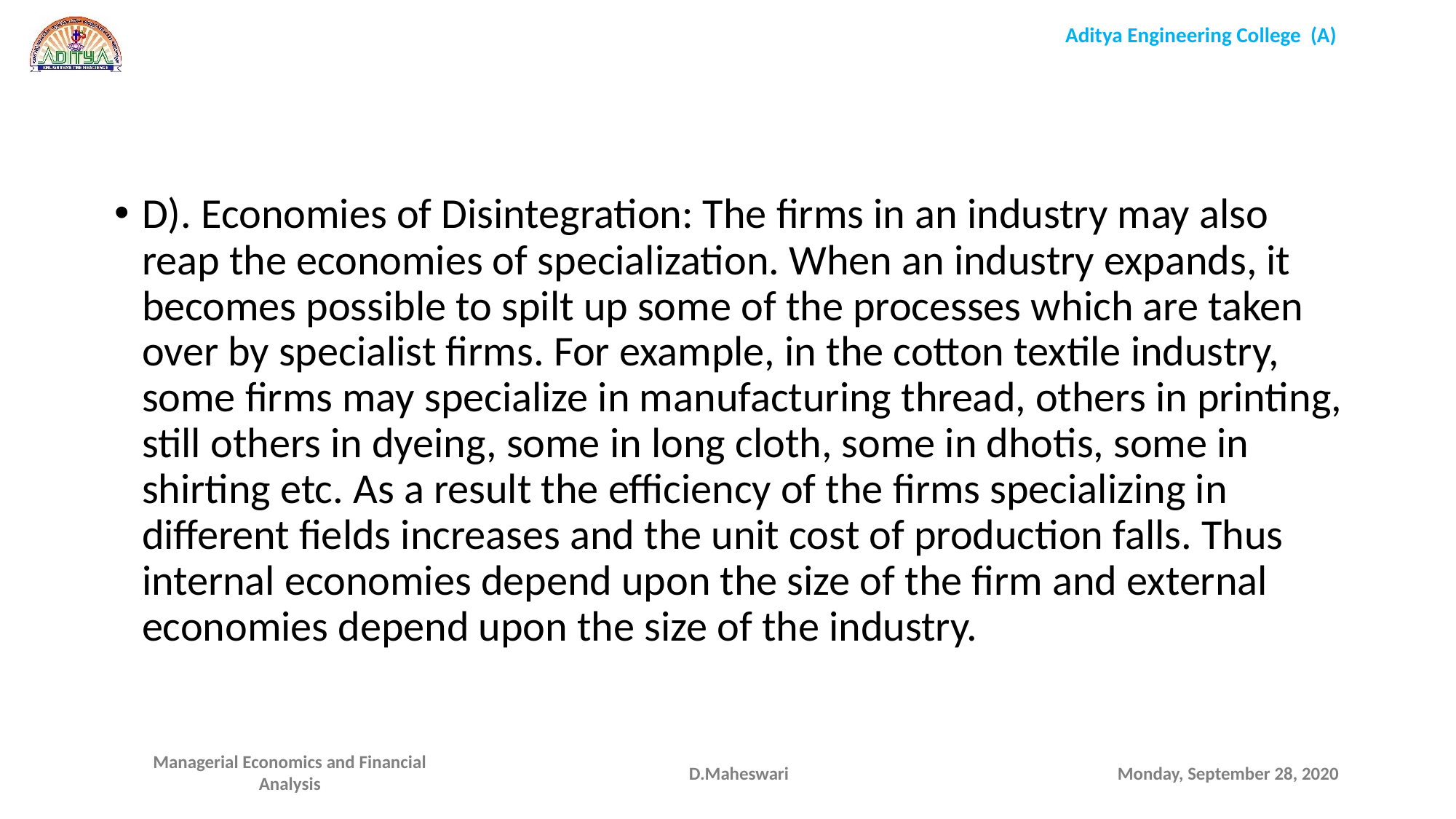

D). Economies of Disintegration: The firms in an industry may also reap the economies of specialization. When an industry expands, it becomes possible to spilt up some of the processes which are taken over by specialist firms. For example, in the cotton textile industry, some firms may specialize in manufacturing thread, others in printing, still others in dyeing, some in long cloth, some in dhotis, some in shirting etc. As a result the efficiency of the firms specializing in different fields increases and the unit cost of production falls. Thus internal economies depend upon the size of the firm and external economies depend upon the size of the industry.

D.Maheswari
Monday, September 28, 2020